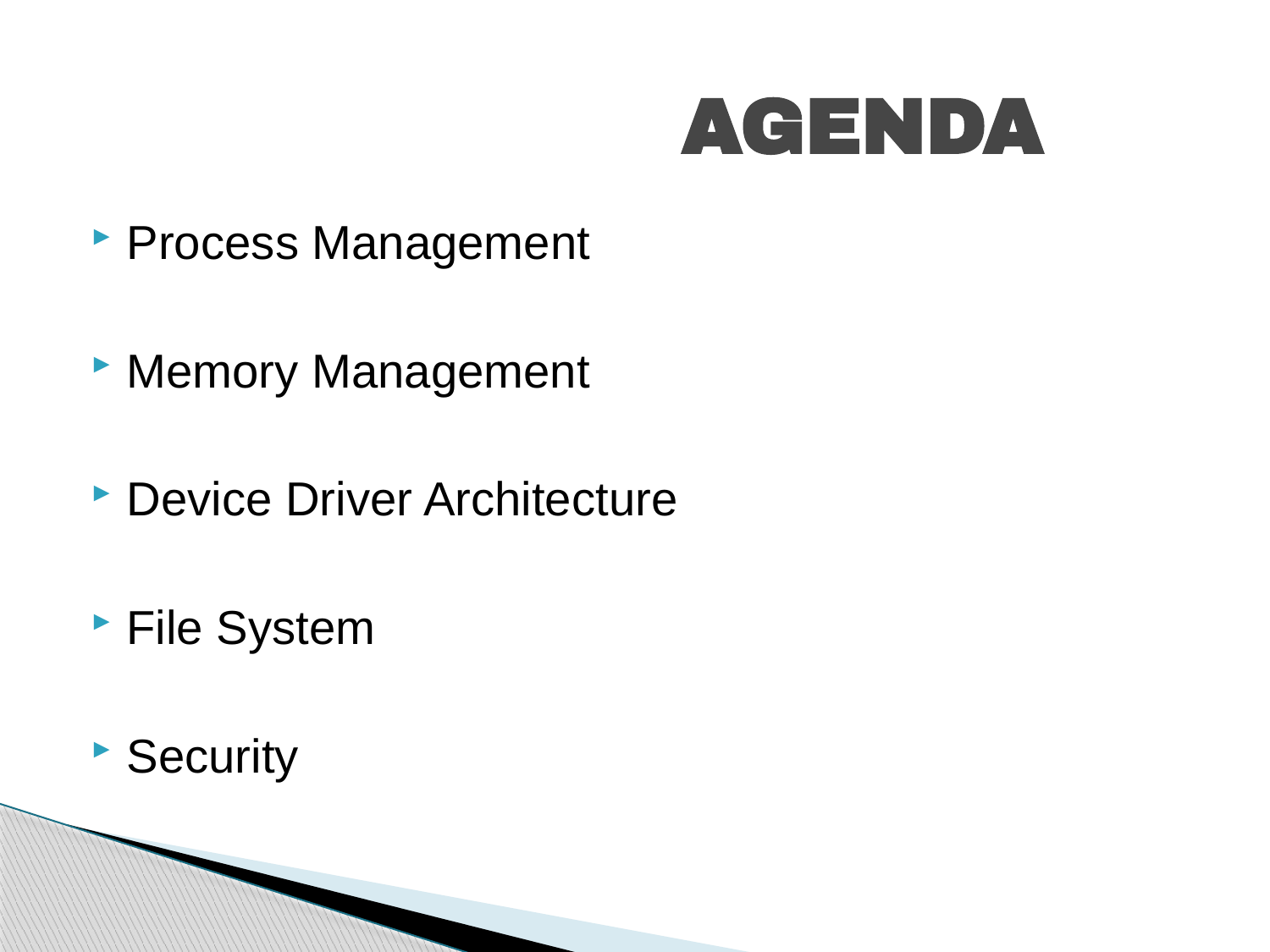

#
			AGENDA
Process Management

Memory Management

Device Driver Architecture

File System

Security